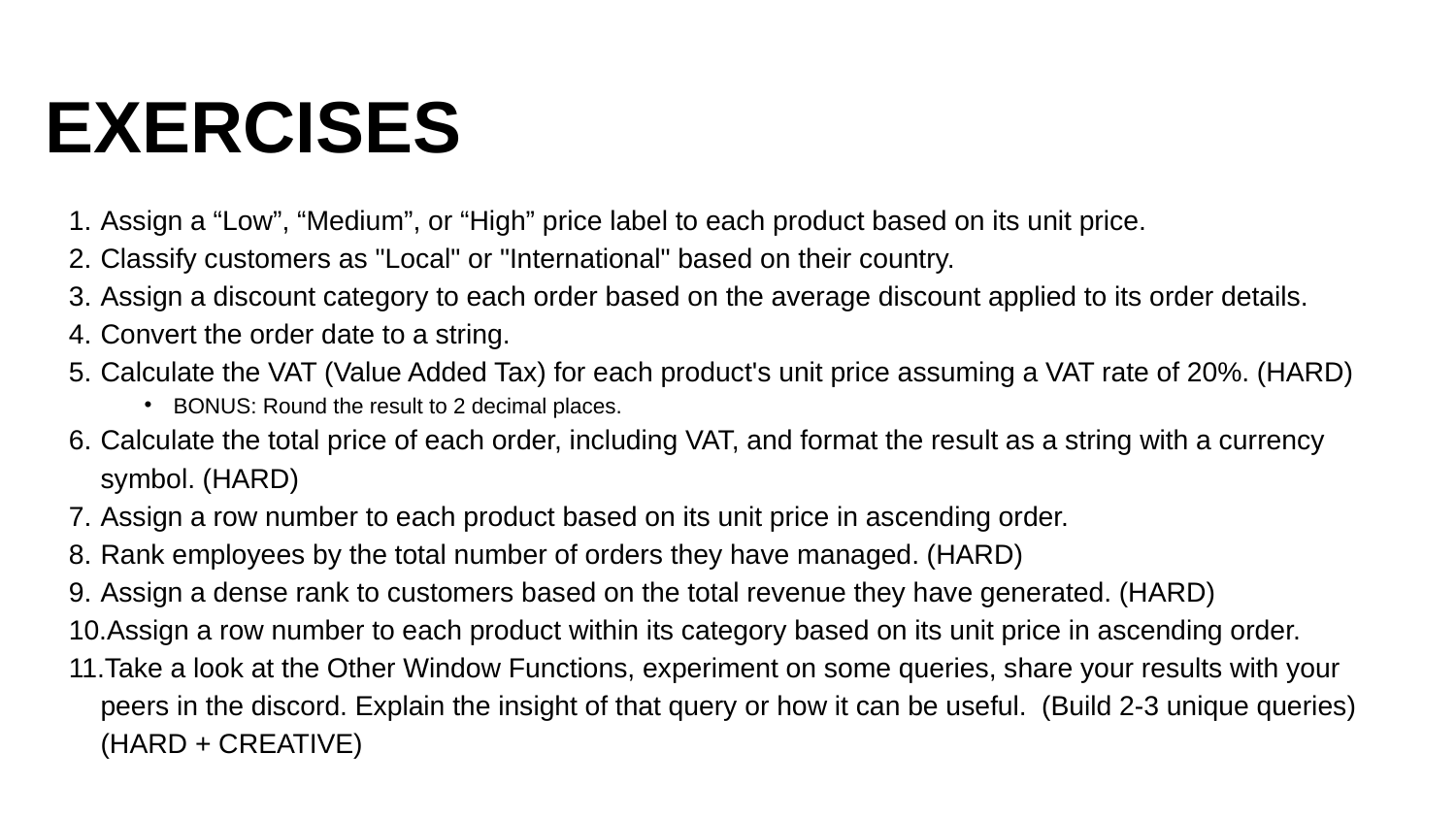

EXERCISES
Assign a “Low”, “Medium”, or “High” price label to each product based on its unit price.
Classify customers as "Local" or "International" based on their country.
Assign a discount category to each order based on the average discount applied to its order details.
Convert the order date to a string.
Calculate the VAT (Value Added Tax) for each product's unit price assuming a VAT rate of 20%. (HARD)
BONUS: Round the result to 2 decimal places.
Calculate the total price of each order, including VAT, and format the result as a string with a currency symbol. (HARD)
Assign a row number to each product based on its unit price in ascending order.
Rank employees by the total number of orders they have managed. (HARD)
Assign a dense rank to customers based on the total revenue they have generated. (HARD)
Assign a row number to each product within its category based on its unit price in ascending order.
Take a look at the Other Window Functions, experiment on some queries, share your results with your peers in the discord. Explain the insight of that query or how it can be useful.  (Build 2-3 unique queries) (HARD + CREATIVE)